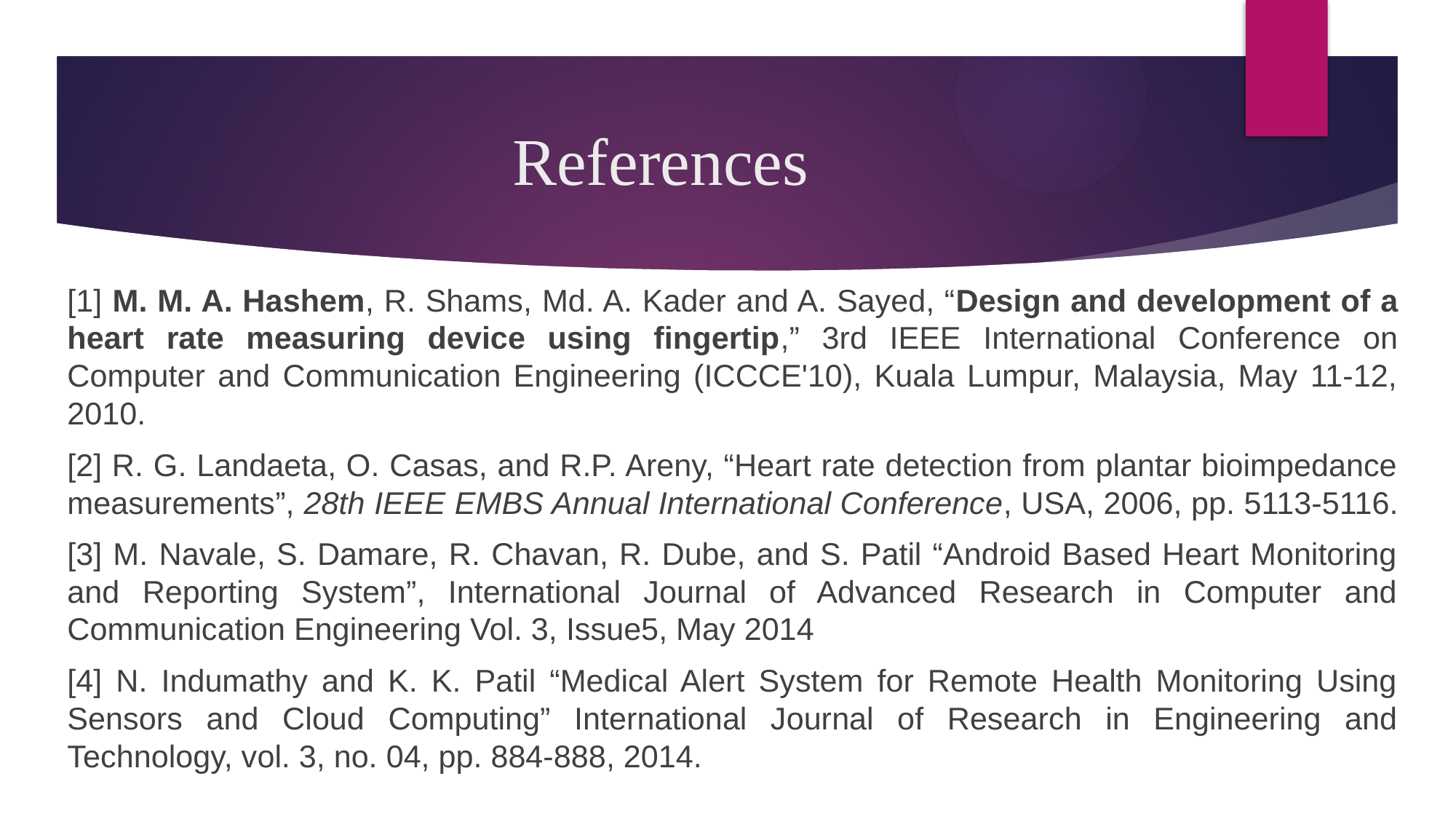

# References
[1] M. M. A. Hashem, R. Shams, Md. A. Kader and A. Sayed, “Design and development of a heart rate measuring device using fingertip,” 3rd IEEE International Conference on Computer and Communication Engineering (ICCCE'10), Kuala Lumpur, Malaysia, May 11-12, 2010.
[2] R. G. Landaeta, O. Casas, and R.P. Areny, “Heart rate detection from plantar bioimpedance measurements”, 28th IEEE EMBS Annual International Conference, USA, 2006, pp. 5113-5116.
[3] M. Navale, S. Damare, R. Chavan, R. Dube, and S. Patil “Android Based Heart Monitoring and Reporting System”, International Journal of Advanced Research in Computer and Communication Engineering Vol. 3, Issue5, May 2014
[4] N. Indumathy and K. K. Patil “Medical Alert System for Remote Health Monitoring Using Sensors and Cloud Computing” International Journal of Research in Engineering and Technology, vol. 3, no. 04, pp. 884-888, 2014.